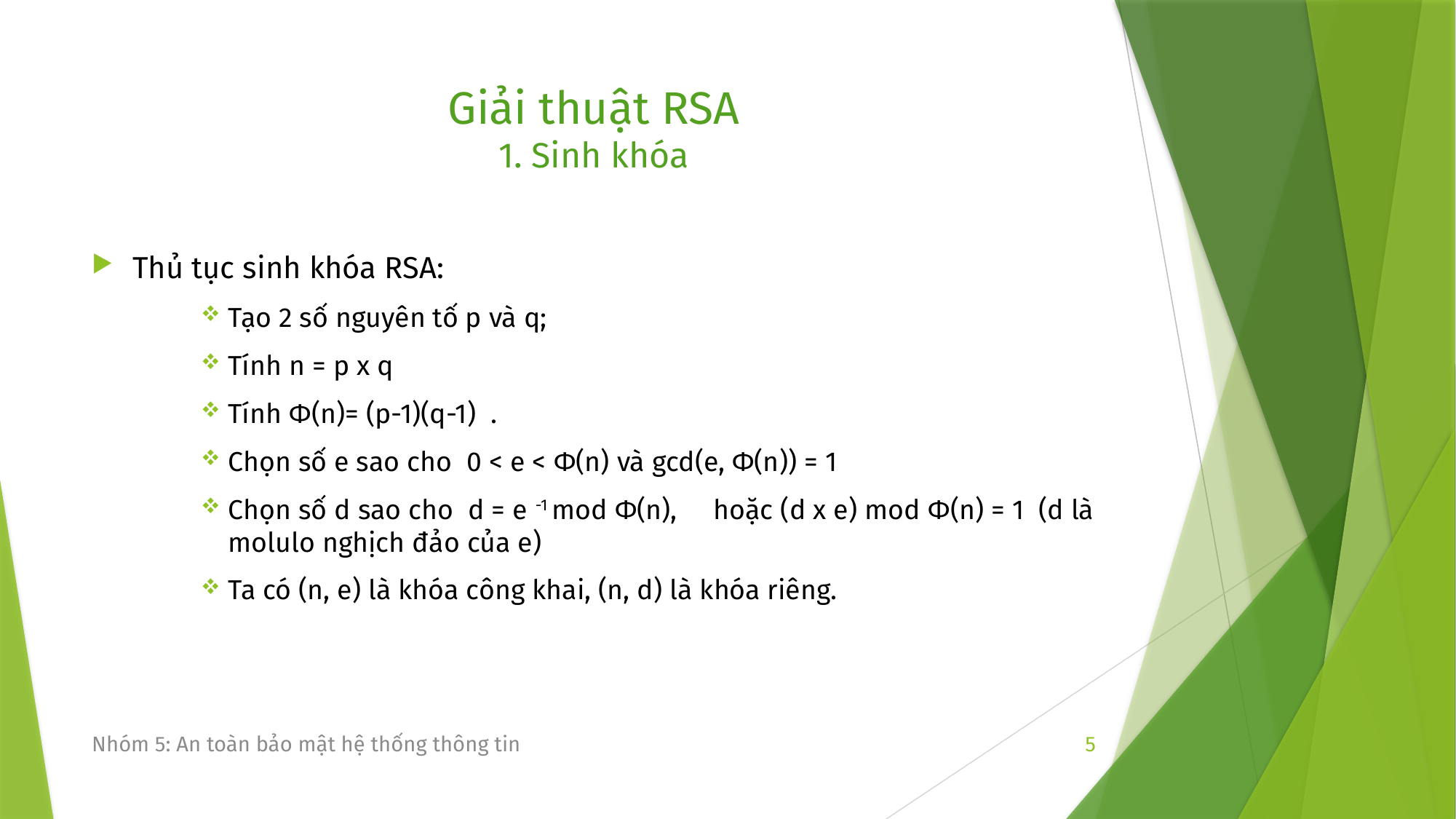

# Giải thuật RSA 1. Sinh khóa
Thủ tục sinh khóa RSA:
Tạo 2 số nguyên tố p và q;
Tính n = p x q
Tính Φ(n)= (p-1)(q-1)  .
Chọn số e sao cho  0 < e < Φ(n) và gcd(e, Φ(n)) = 1
Chọn số d sao cho  d = e -1 mod Φ(n),     hoặc (d x e) mod Φ(n) = 1  (d là molulo nghịch đảo của e)
Ta có (n, e) là khóa công khai, (n, d) là khóa riêng.

Nhóm 5: An toàn bảo mật hệ thống thông tin
5